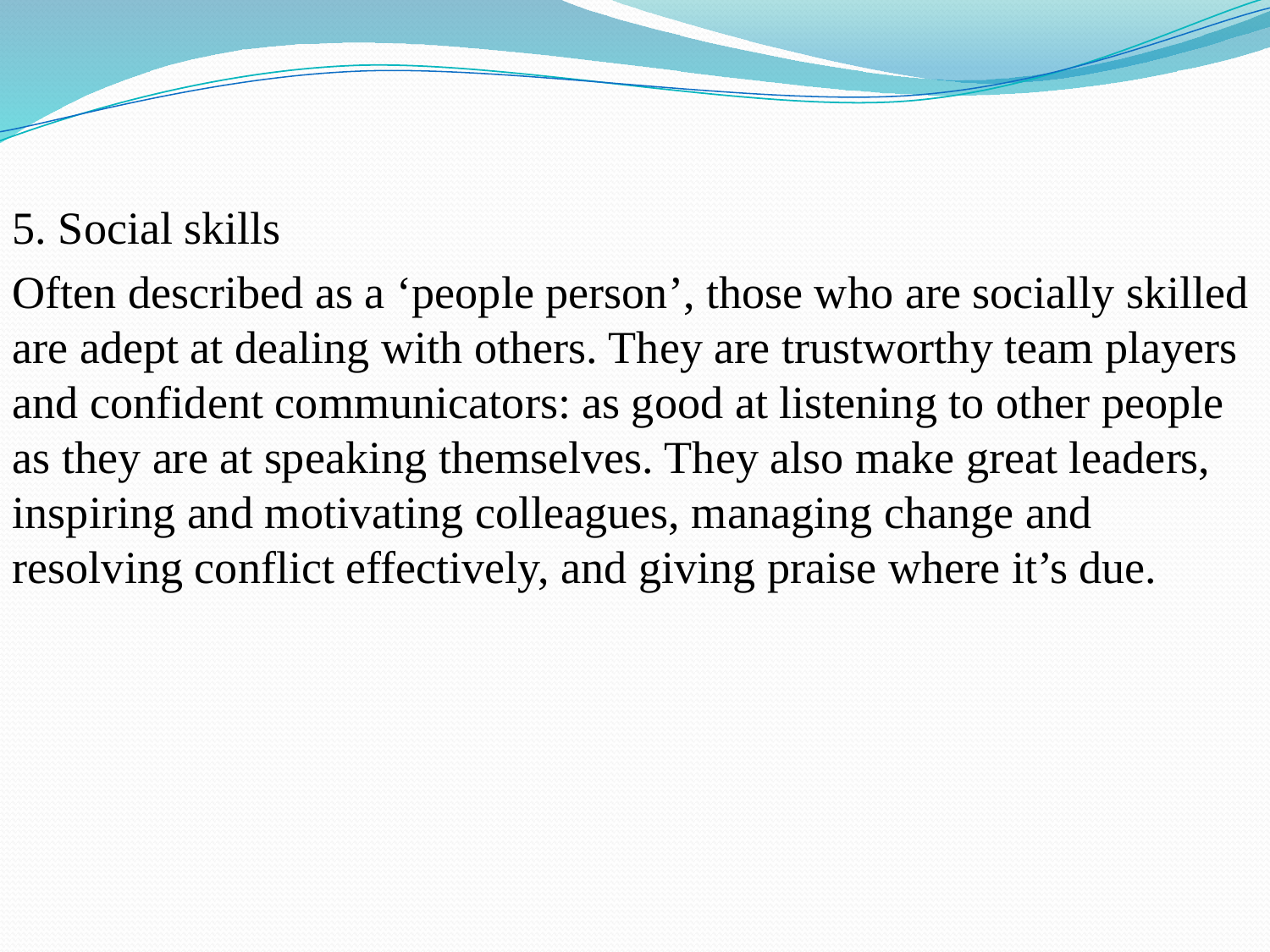

5. Social skills
Often described as a ‘people person’, those who are socially skilled are adept at dealing with others. They are trustworthy team players and confident communicators: as good at listening to other people as they are at speaking themselves. They also make great leaders, inspiring and motivating colleagues, managing change and resolving conflict effectively, and giving praise where it’s due.